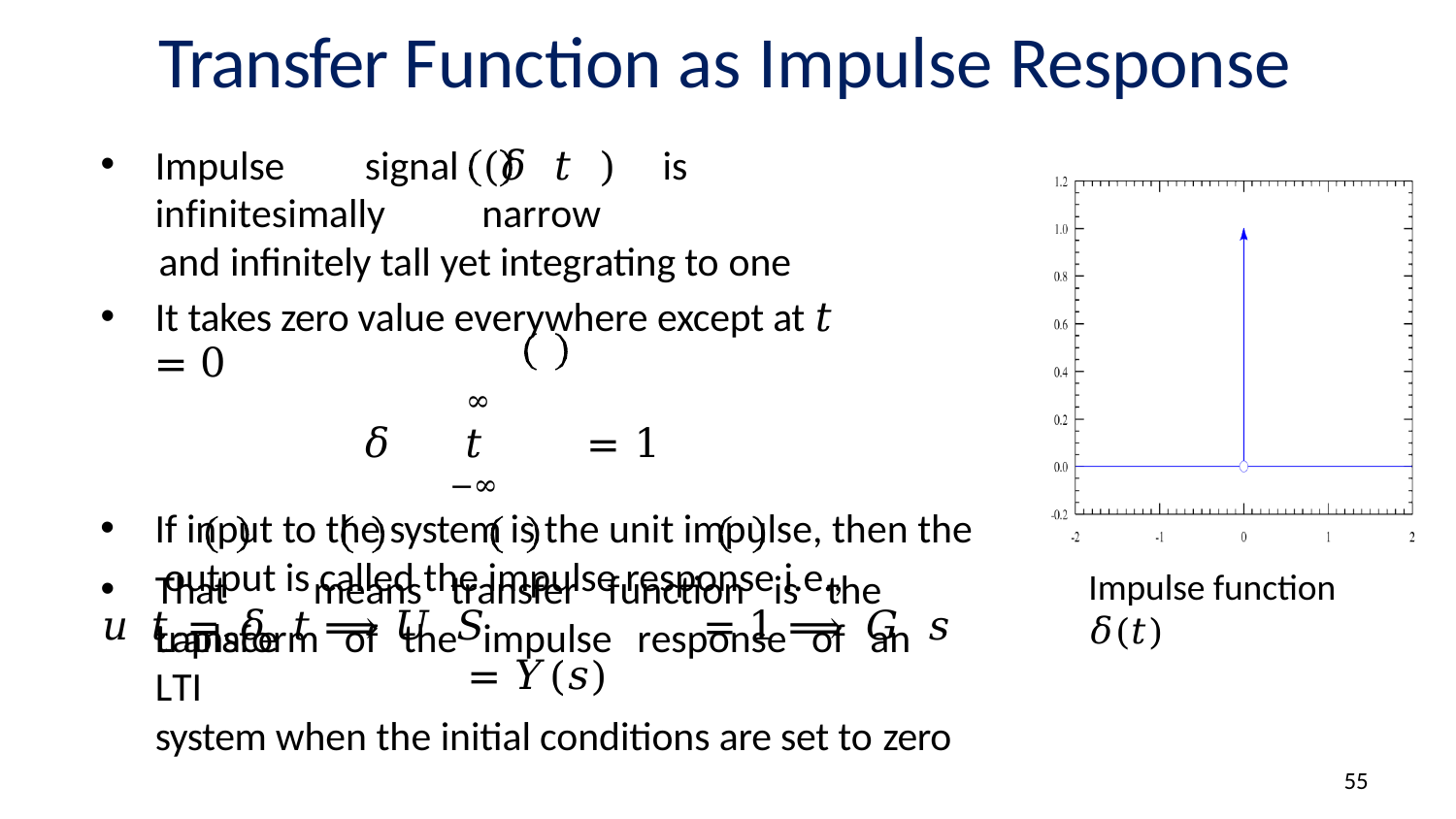

# Transfer Function as Impulse Response
Impulse	signal	(𝛿  𝑡  )	is	infinitesimally	narrow
and infinitely tall yet integrating to one
It takes zero value everywhere except at 𝑡 = 0
∞
 	𝛿  𝑡	= 1
−∞
If input to the system is the unit impulse, then the  output is called the impulse response i.e.,
𝑢 𝑡	=	𝛿  𝑡	⟹ 𝑈 𝑆	= 1 ⟹ 𝐺  𝑠	= 𝑌(𝑠)

Impulse function 𝛿(𝑡)
That	means	transfer	function	is	the	Laplace
transform	of	the	impulse	response	of	an	LTI
system when the initial conditions are set to zero
5
5